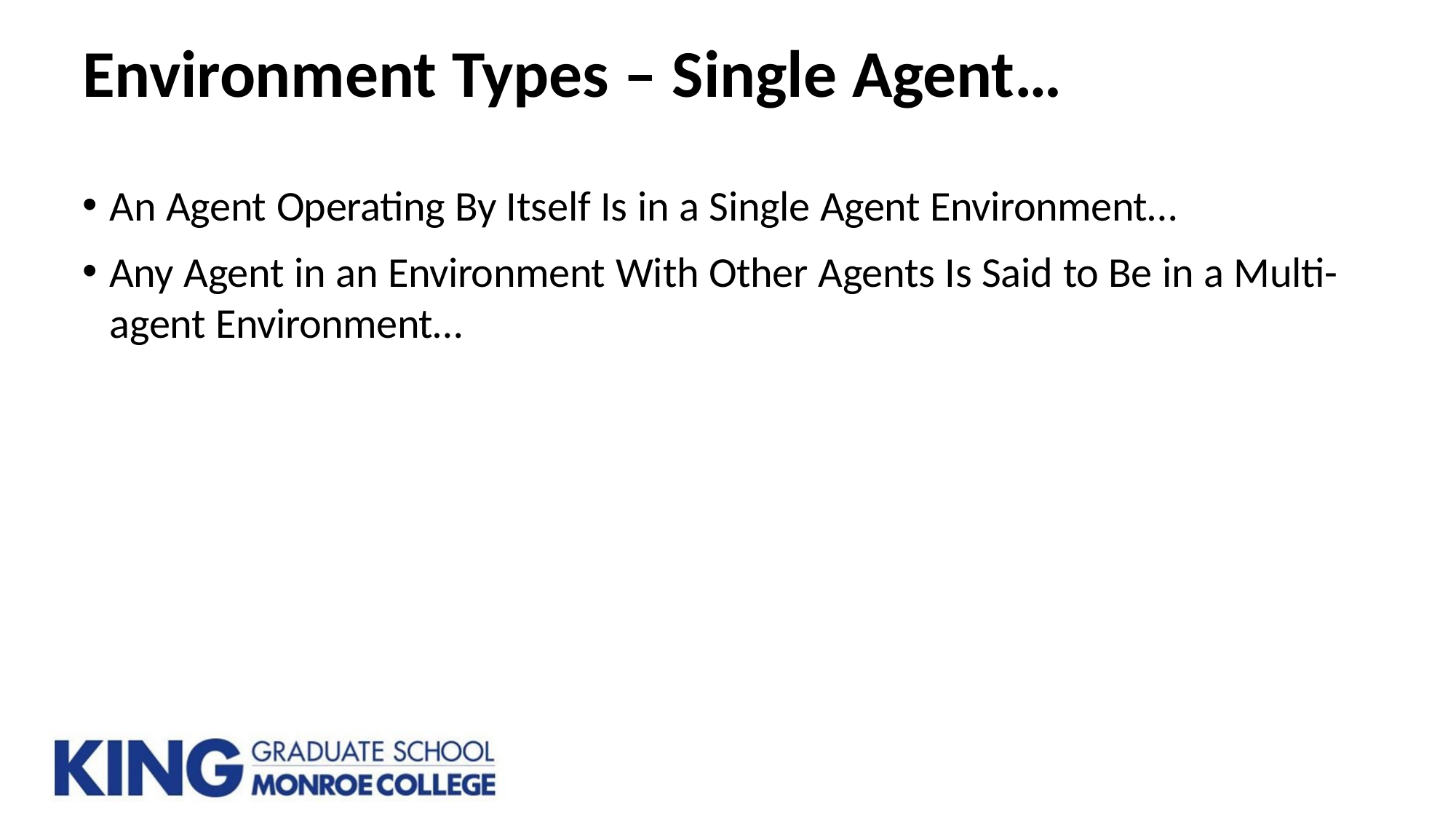

# Environment Types – Single Agent…
An Agent Operating By Itself Is in a Single Agent Environment…
Any Agent in an Environment With Other Agents Is Said to Be in a Multi-
agent Environment…